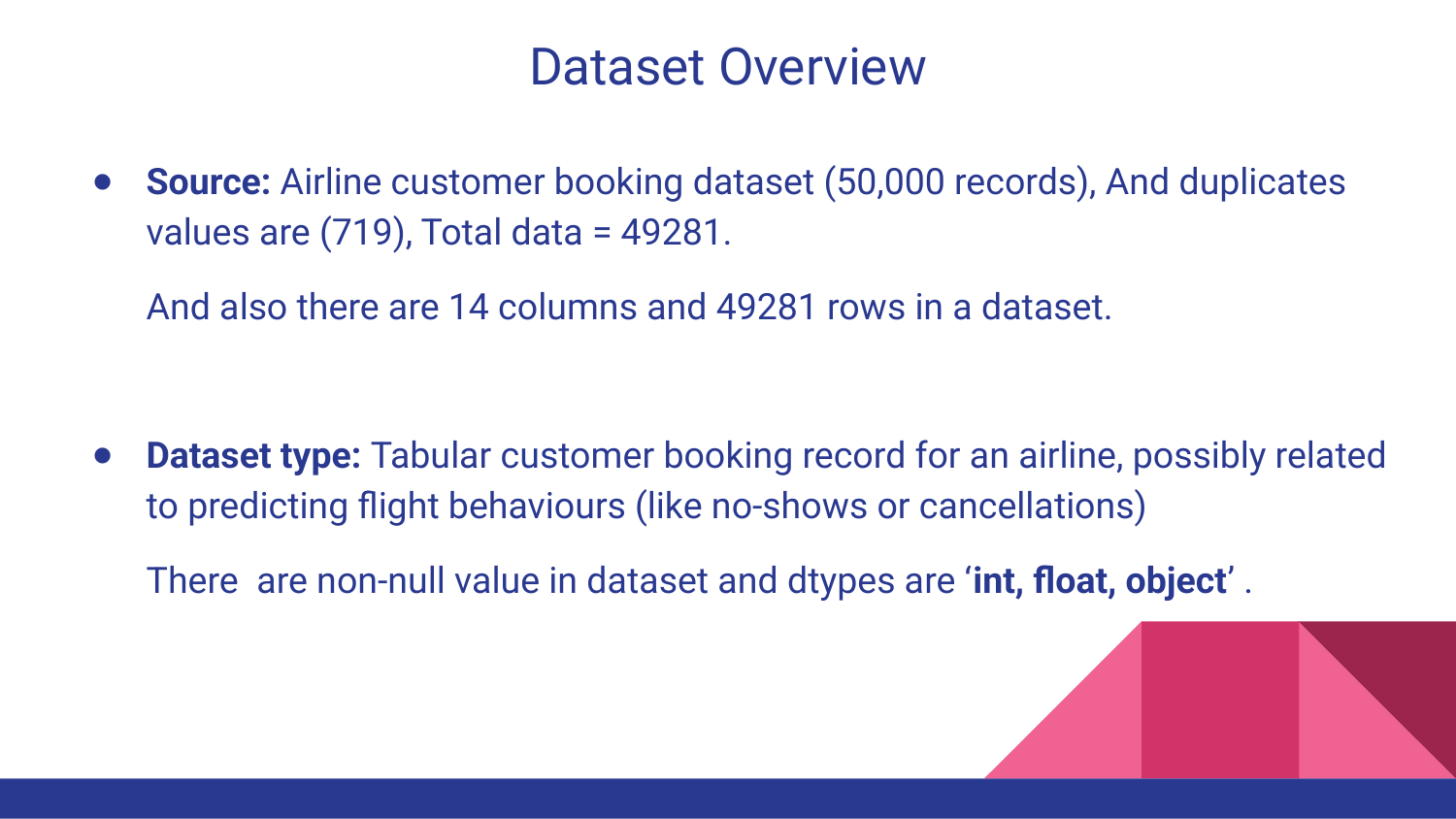

# Dataset Overview
Source: Airline customer booking dataset (50,000 records), And duplicates values are (719), Total data = 49281.
And also there are 14 columns and 49281 rows in a dataset.

Dataset type: Tabular customer booking record for an airline, possibly related to predicting flight behaviours (like no-shows or cancellations)
There  are non-null value in dataset and dtypes are ‘int, float, object’ .